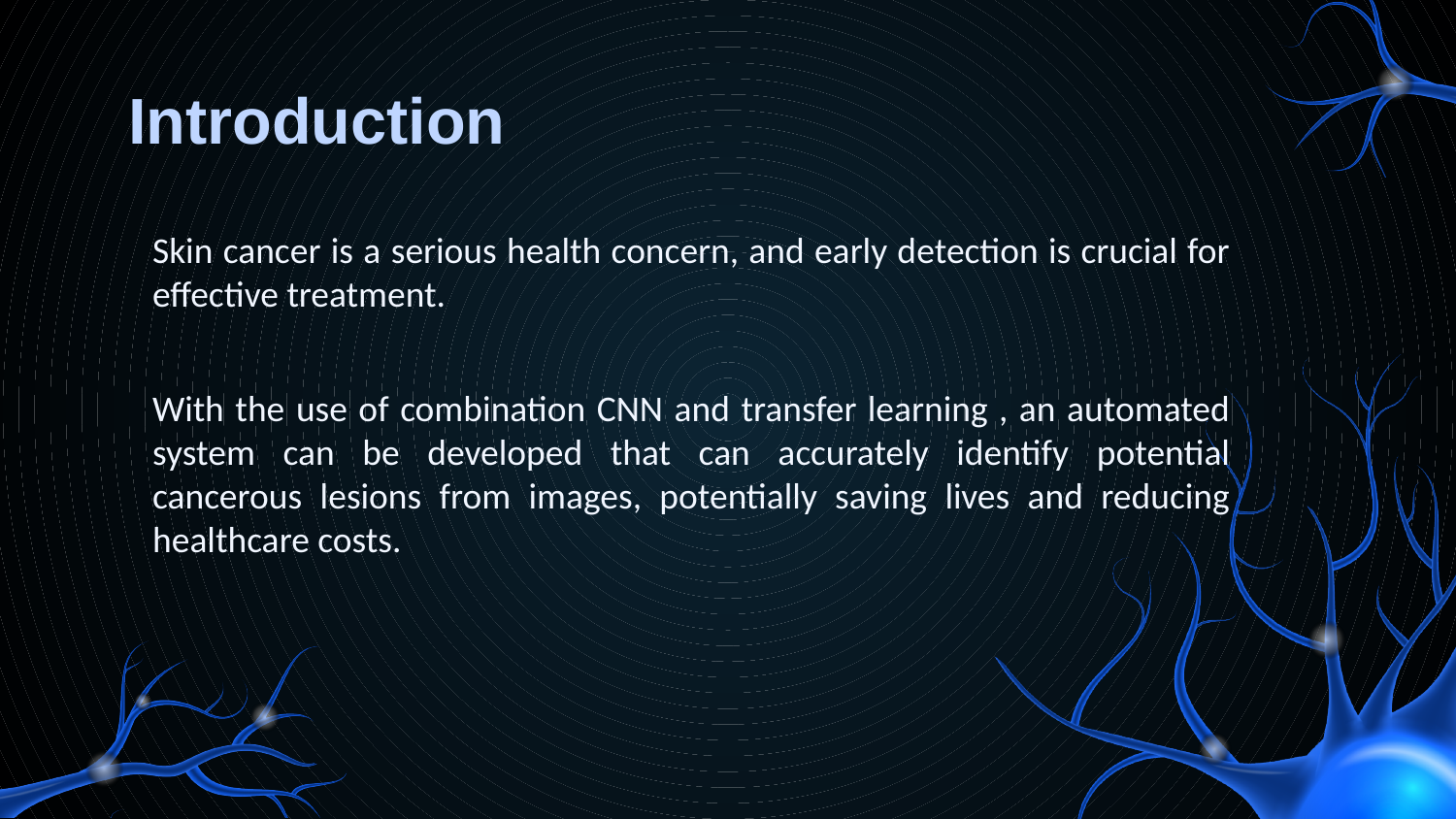

# Introduction
Skin cancer is a serious health concern, and early detection is crucial for effective treatment.

With the use of combination CNN and transfer learning , an automated system can be developed that can accurately identify potential cancerous lesions from images, potentially saving lives and reducing healthcare costs.